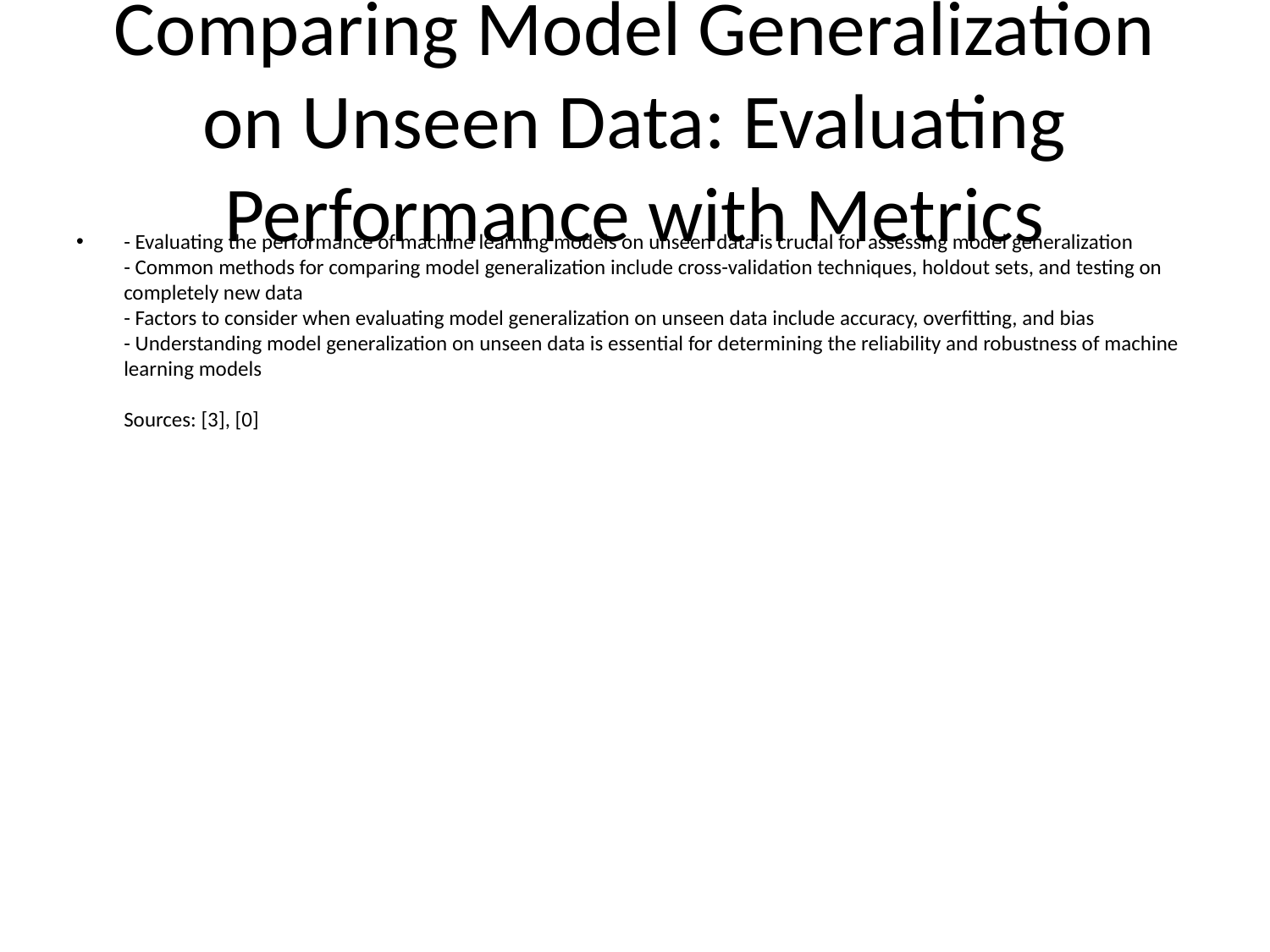

# Comparing Model Generalization on Unseen Data: Evaluating Performance with Metrics
- Evaluating the performance of machine learning models on unseen data is crucial for assessing model generalization
- Common methods for comparing model generalization include cross-validation techniques, holdout sets, and testing on completely new data
- Factors to consider when evaluating model generalization on unseen data include accuracy, overfitting, and bias
- Understanding model generalization on unseen data is essential for determining the reliability and robustness of machine learning models
Sources: [3], [0]